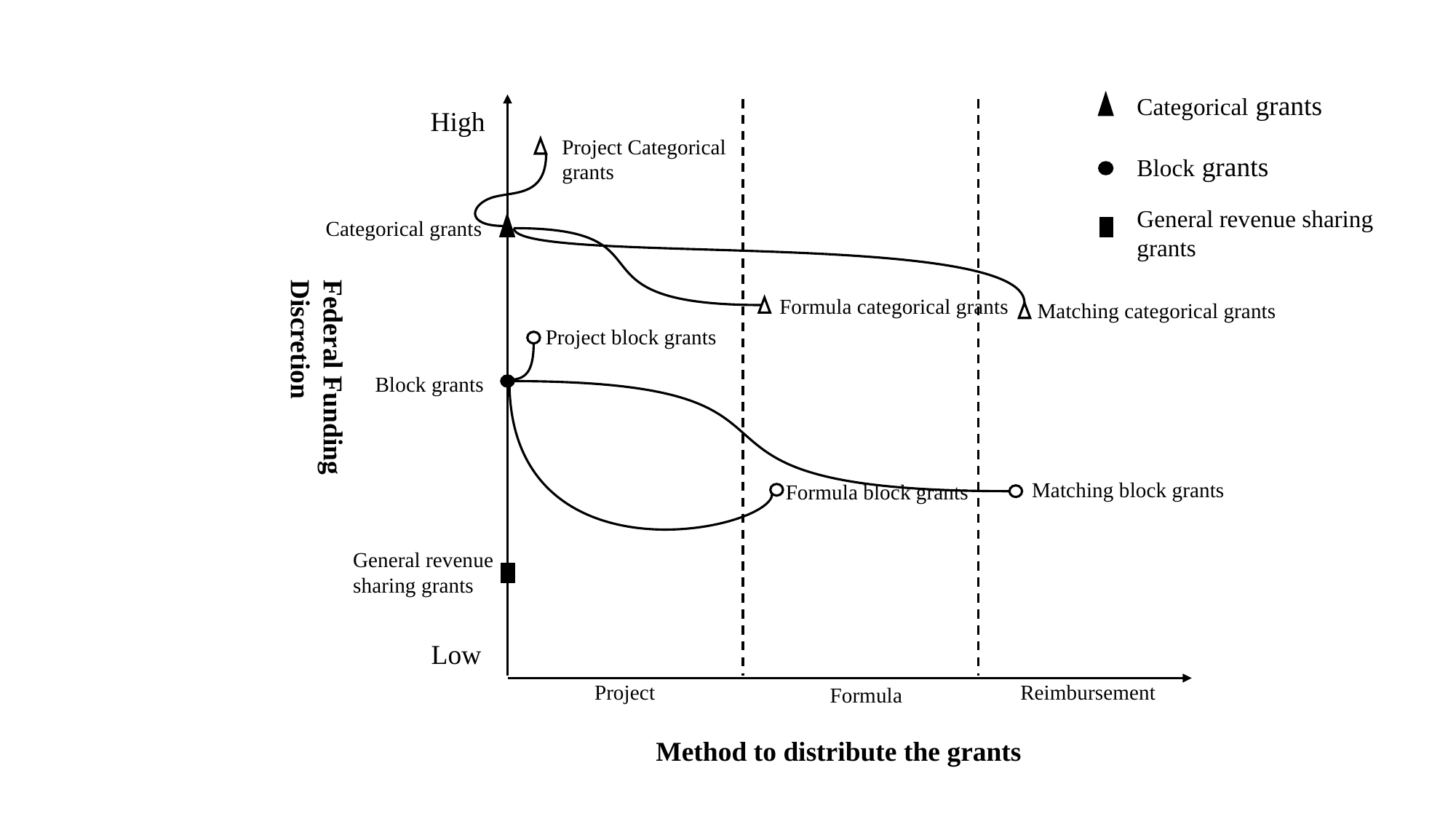

Categorical grants

High
Project Categorical
grants

Block grants

General revenue sharing grants
Categorical grants

Federal Funding Discretion
Formula categorical grants
Matching categorical grants

Project block grants

Block grants

Matching block grants
Formula block grants

General revenue sharing grants

Low
Project
Reimbursement
Formula
Method to distribute the grants